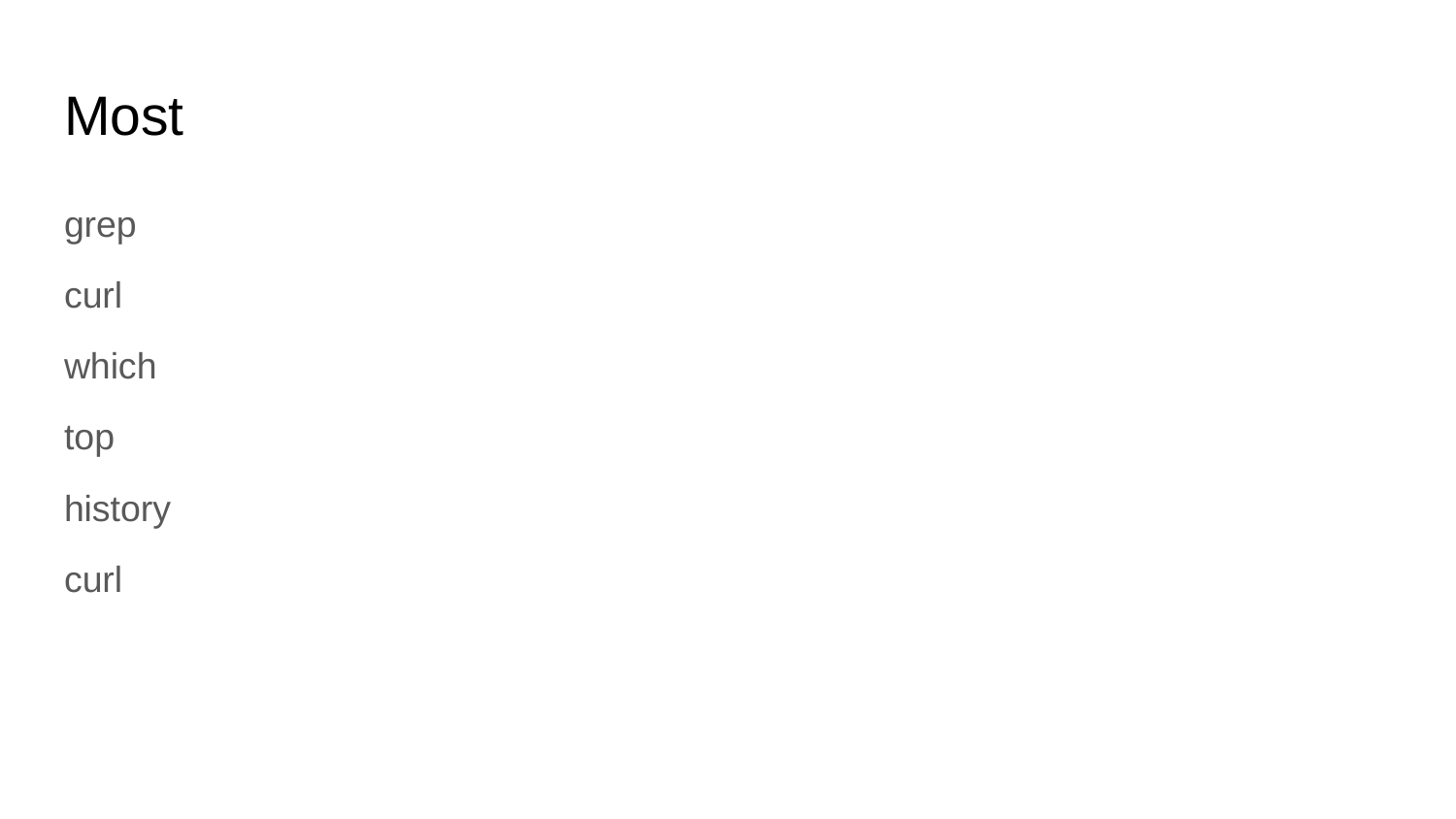

# Most
grep
curl
which
top
history
curl